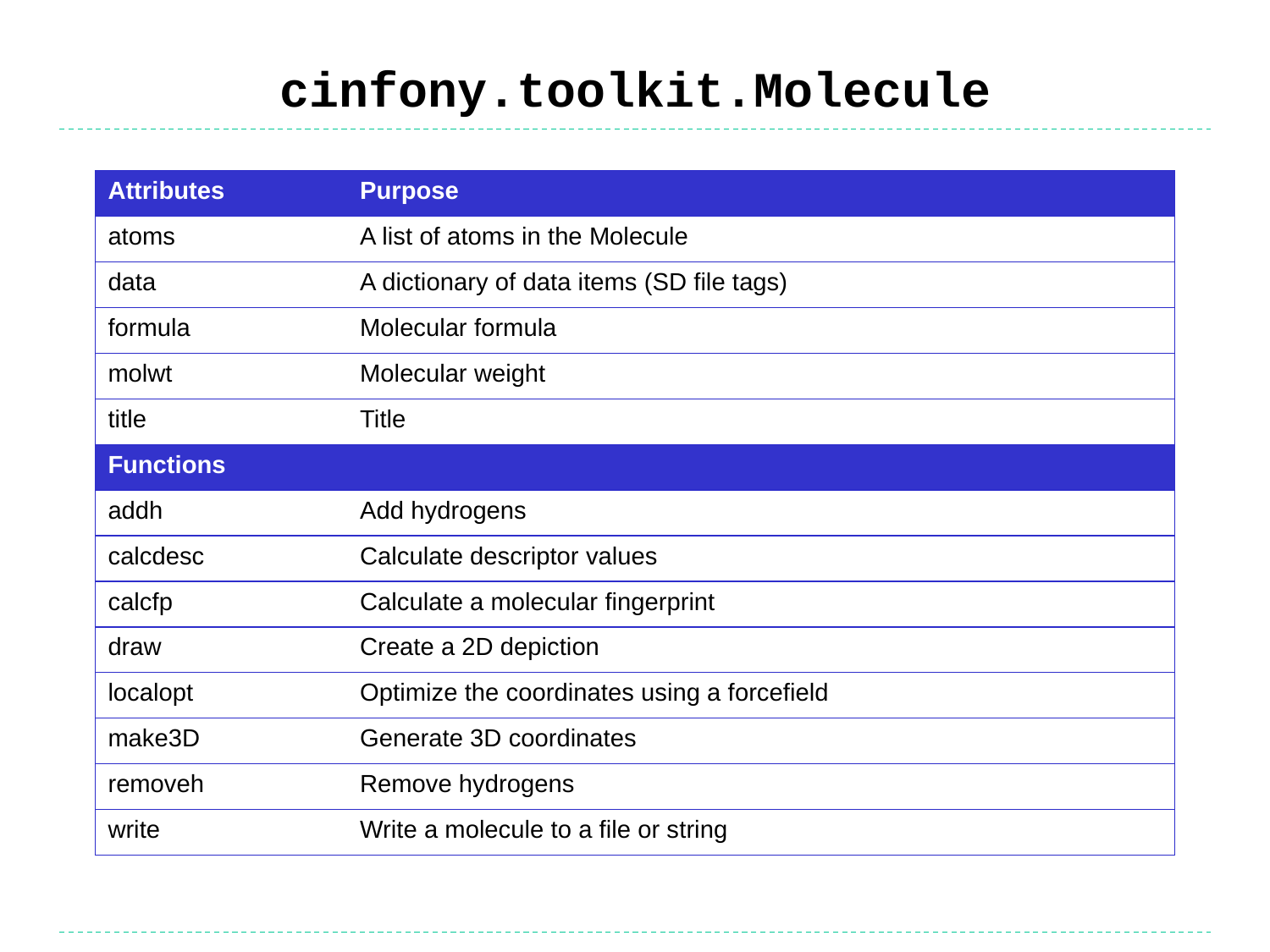

# cinfony.toolkit.Molecule
| Attributes | Purpose |
| --- | --- |
| atoms | A list of atoms in the Molecule |
| data | A dictionary of data items (SD file tags) |
| formula | Molecular formula |
| molwt | Molecular weight |
| title | Title |
| Functions |  |
| addh | Add hydrogens |
| calcdesc | Calculate descriptor values |
| calcfp | Calculate a molecular fingerprint |
| draw | Create a 2D depiction |
| localopt | Optimize the coordinates using a forcefield |
| make3D | Generate 3D coordinates |
| removeh | Remove hydrogens |
| write | Write a molecule to a file or string |